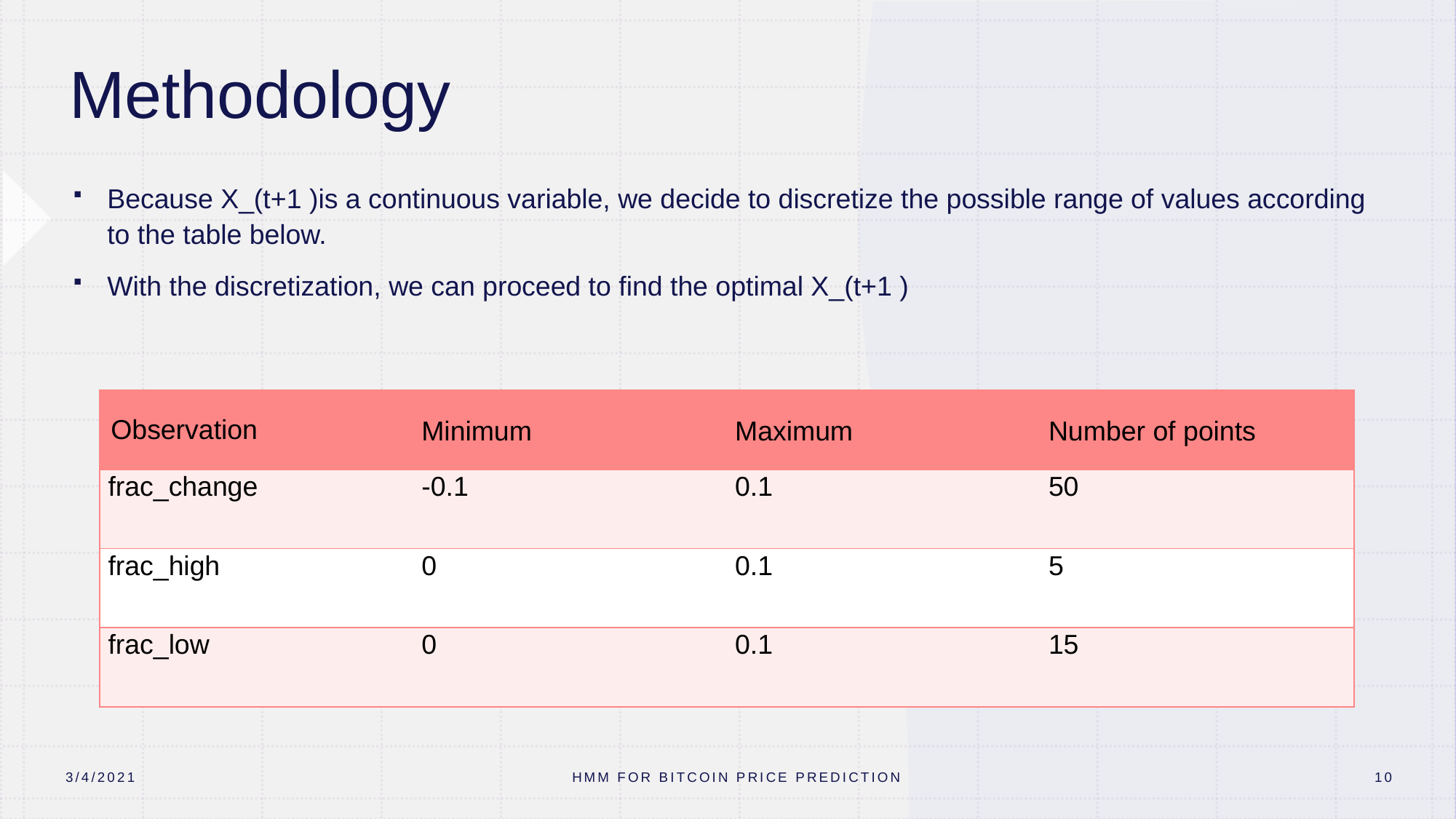

# Methodology

Because X_(t+1 )is a continuous variable, we decide to discretize the possible range of values according to the table below.
With the discretization, we can proceed to find the optimal X_(t+1 )

| Observation | Minimum | Maximum | Number of points |
| --- | --- | --- | --- |
| frac\_change | -0.1 | 0.1 | 50 |
| frac\_high | 0 | 0.1 | 5 |
| frac\_low | 0 | 0.1 | 15 |

HMM for Bitcoin price prediction
3/4/2021
10